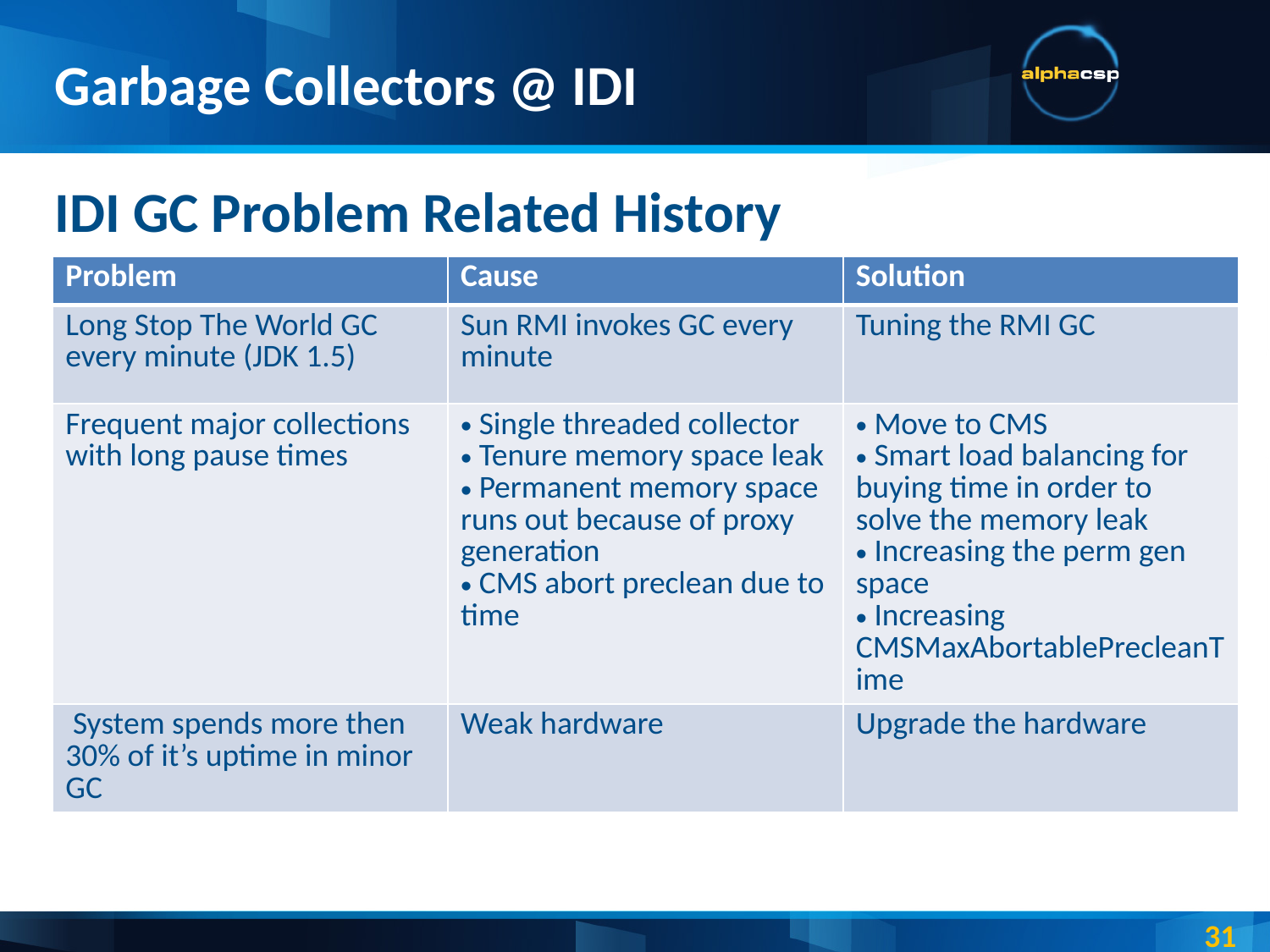

# Garbage Collectors @ IDI
IDI GC Problem Related History
| Problem | Cause | Solution |
| --- | --- | --- |
| Long Stop The World GC every minute (JDK 1.5) | Sun RMI invokes GC every minute | Tuning the RMI GC |
| Frequent major collections with long pause times | Single threaded collector Tenure memory space leak Permanent memory space runs out because of proxy generation CMS abort preclean due to time | Move to CMS Smart load balancing for buying time in order to solve the memory leak Increasing the perm gen space Increasing CMSMaxAbortablePrecleanTime |
| System spends more then 30% of it’s uptime in minor GC | Weak hardware | Upgrade the hardware |